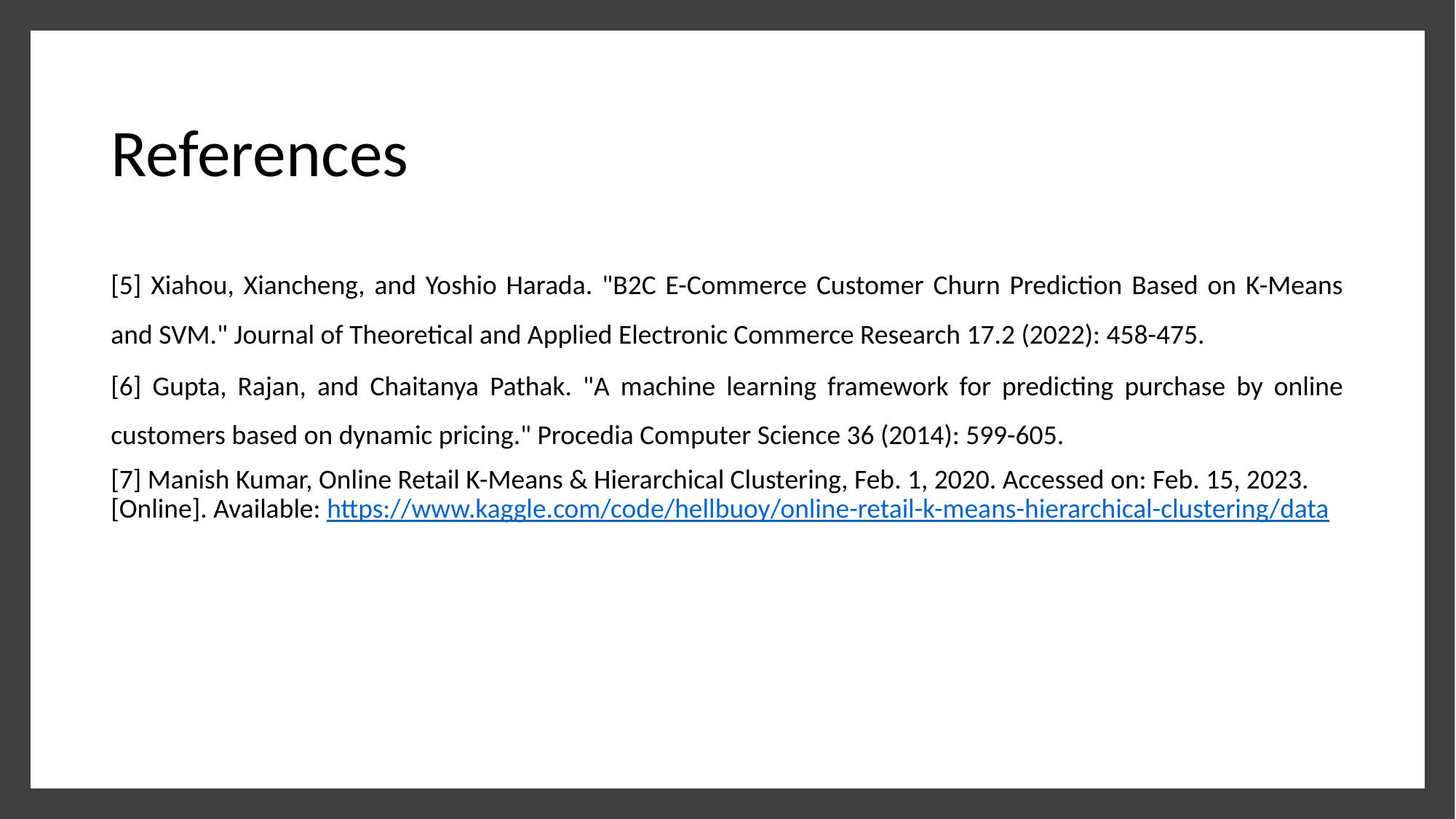

# References
[5] Xiahou, Xiancheng, and Yoshio Harada. "B2C E-Commerce Customer Churn Prediction Based on K-Means and SVM." Journal of Theoretical and Applied Electronic Commerce Research 17.2 (2022): 458-475.
[6] Gupta, Rajan, and Chaitanya Pathak. "A machine learning framework for predicting purchase by online customers based on dynamic pricing." Procedia Computer Science 36 (2014): 599-605.
[7] Manish Kumar, Online Retail K-Means & Hierarchical Clustering, Feb. 1, 2020. Accessed on: Feb. 15, 2023. [Online]. Available: https://www.kaggle.com/code/hellbuoy/online-retail-k-means-hierarchical-clustering/data